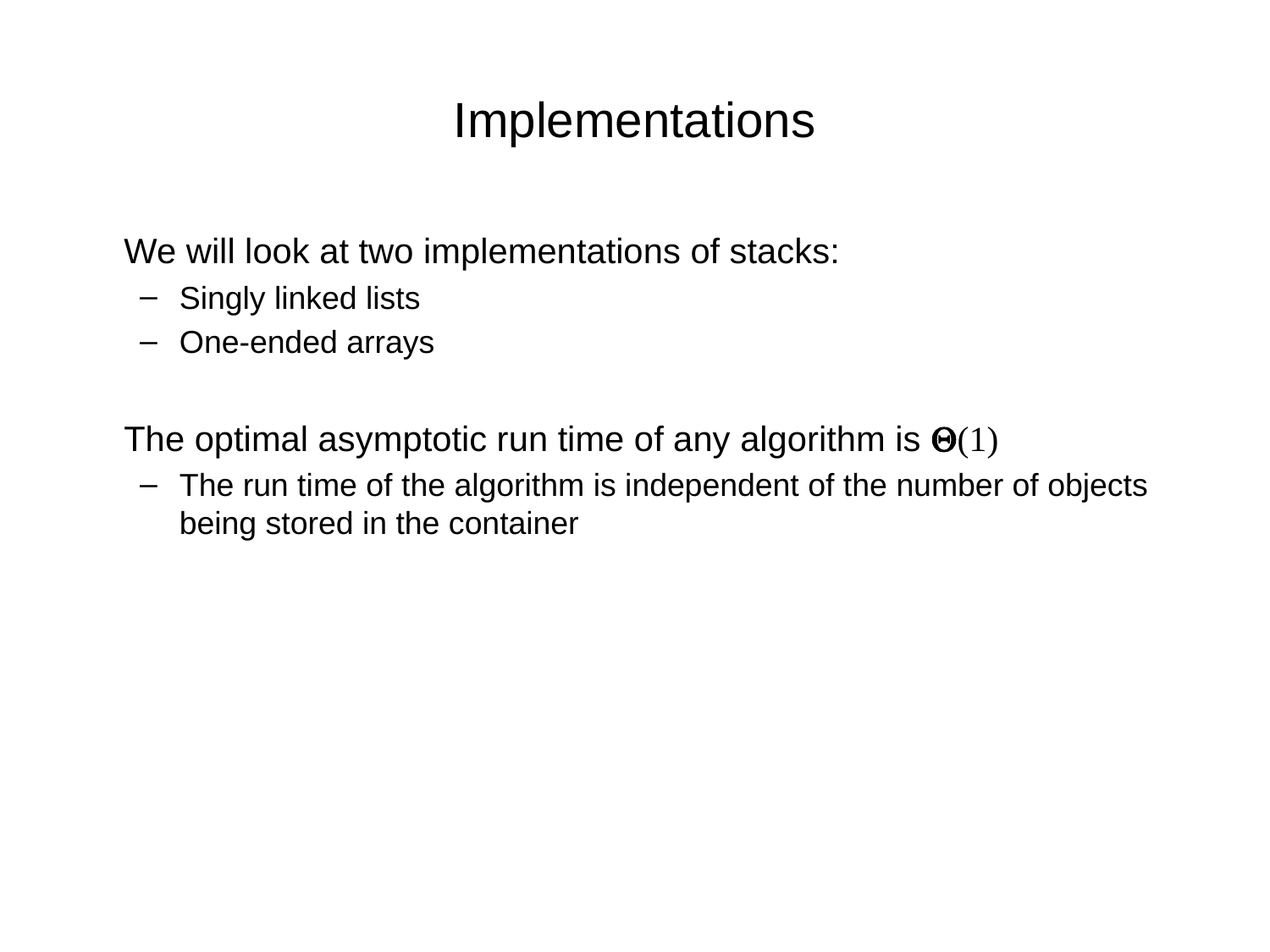

# Implementations
	We will look at two implementations of stacks:
Singly linked lists
One-ended arrays

	The optimal asymptotic run time of any algorithm is Θ(1)
The run time of the algorithm is independent of the number of objects being stored in the container